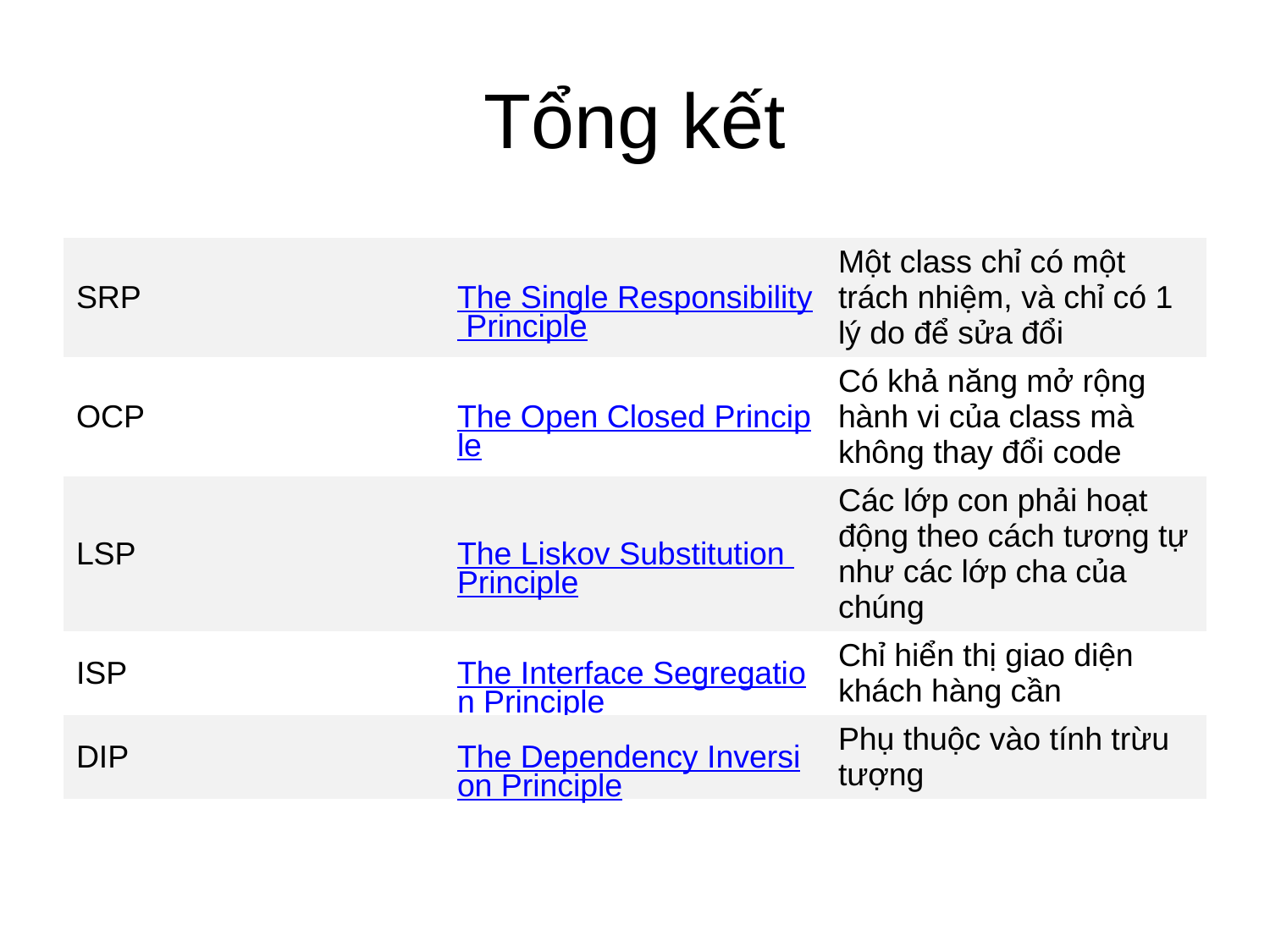

# Tổng kết
| SRP | The Single Responsibility Principle | Một class chỉ có một trách nhiệm, và chỉ có 1 lý do để sửa đổi |
| --- | --- | --- |
| OCP | The Open Closed Principle | Có khả năng mở rộng hành vi của class mà không thay đổi code |
| LSP | The Liskov Substitution Principle | Các lớp con phải hoạt động theo cách tương tự như các lớp cha của chúng |
| ISP | The Interface Segregation Principle | Chỉ hiển thị giao diện khách hàng cần |
| DIP | The Dependency Inversion Principle | Phụ thuộc vào tính trừu tượng |